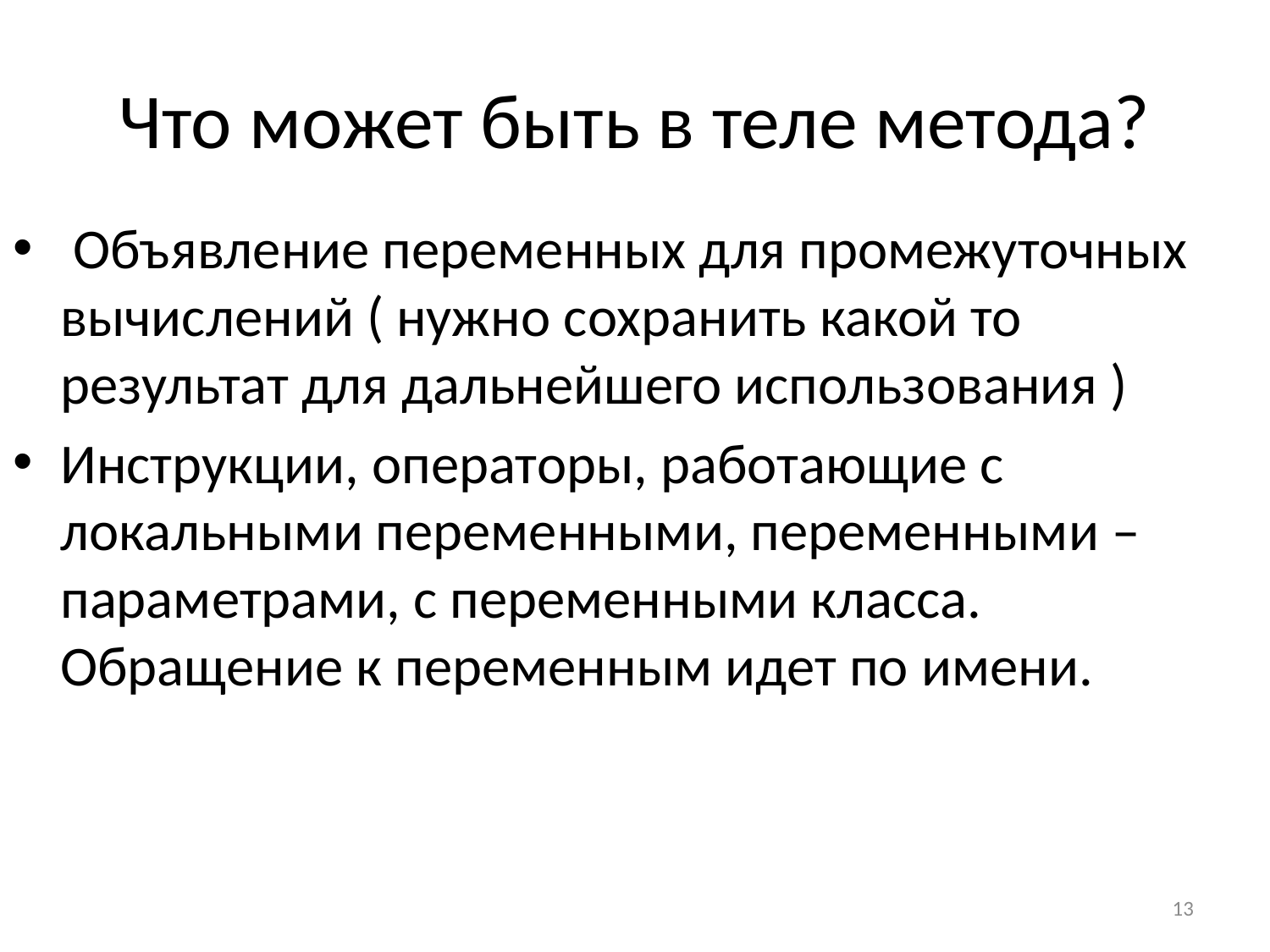

# Что может быть в теле метода?
 Объявление переменных для промежуточных вычислений ( нужно сохранить какой то результат для дальнейшего использования )
Инструкции, операторы, работающие с локальными переменными, переменными – параметрами, с переменными класса. Обращение к переменным идет по имени.
13